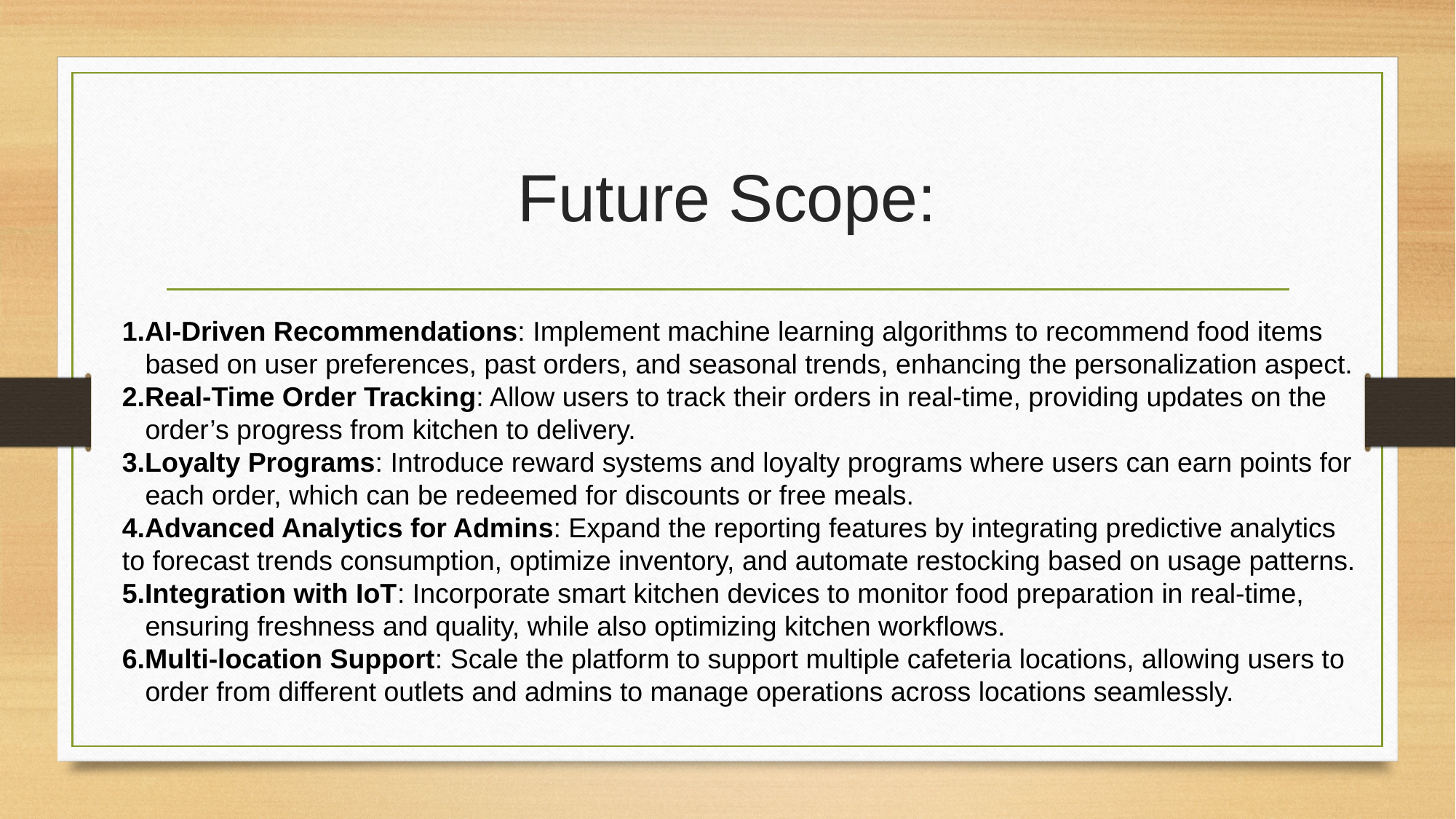

# Future Scope:
AI-Driven Recommendations: Implement machine learning algorithms to recommend food items
   based on user preferences, past orders, and seasonal trends, enhancing the personalization aspect.
Real-Time Order Tracking: Allow users to track their orders in real-time, providing updates on the
   order’s progress from kitchen to delivery.
Loyalty Programs: Introduce reward systems and loyalty programs where users can earn points for
   each order, which can be redeemed for discounts or free meals.
Advanced Analytics for Admins: Expand the reporting features by integrating predictive analytics to forecast trends consumption, optimize inventory, and automate restocking based on usage patterns.
Integration with IoT: Incorporate smart kitchen devices to monitor food preparation in real-time,
   ensuring freshness and quality, while also optimizing kitchen workflows.
Multi-location Support: Scale the platform to support multiple cafeteria locations, allowing users to
   order from different outlets and admins to manage operations across locations seamlessly.